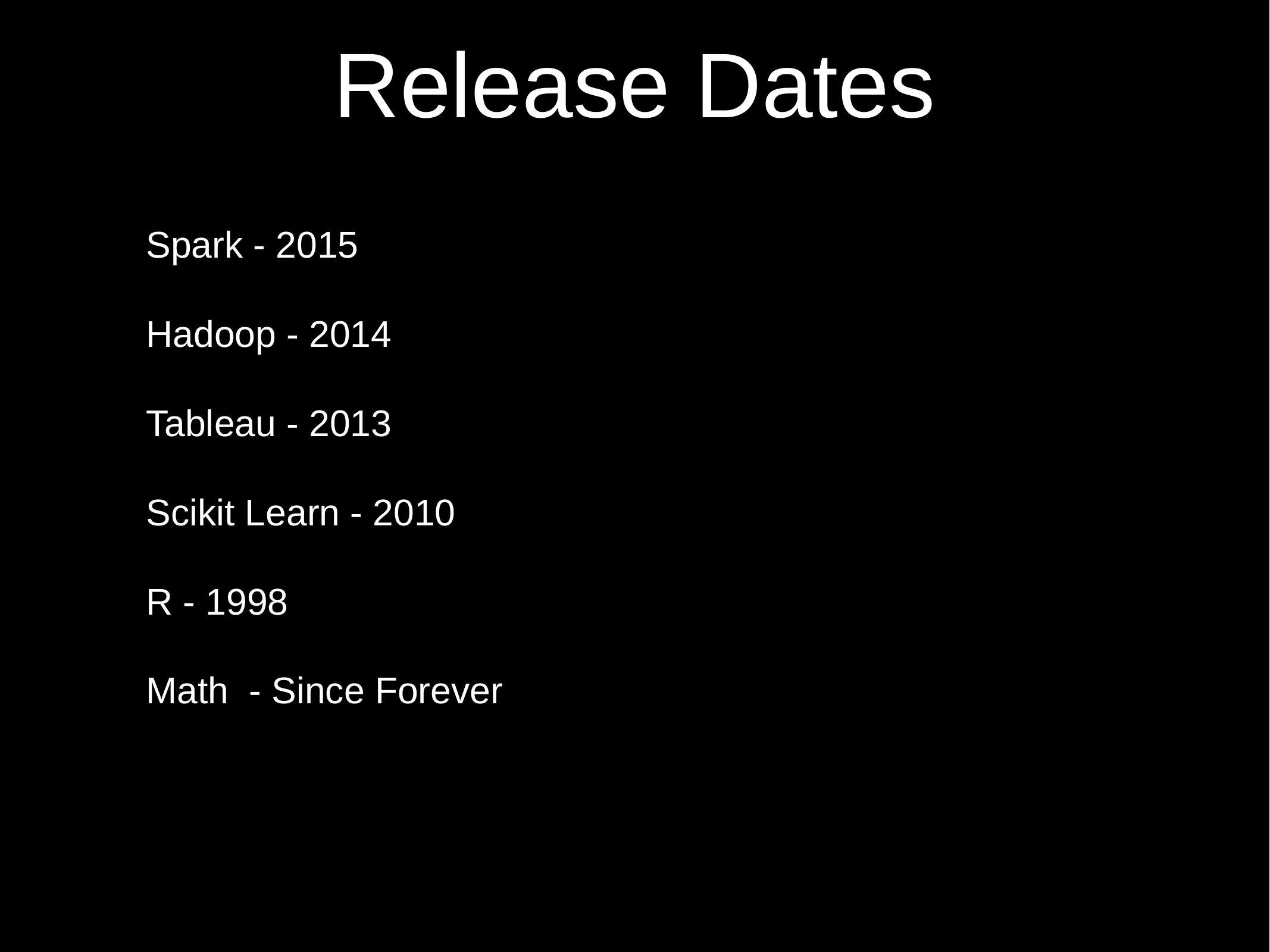

# Release Dates

Spark - 2015

Hadoop - 2014

Tableau - 2013

Scikit Learn - 2010

R - 1998

Math  - Since Forever